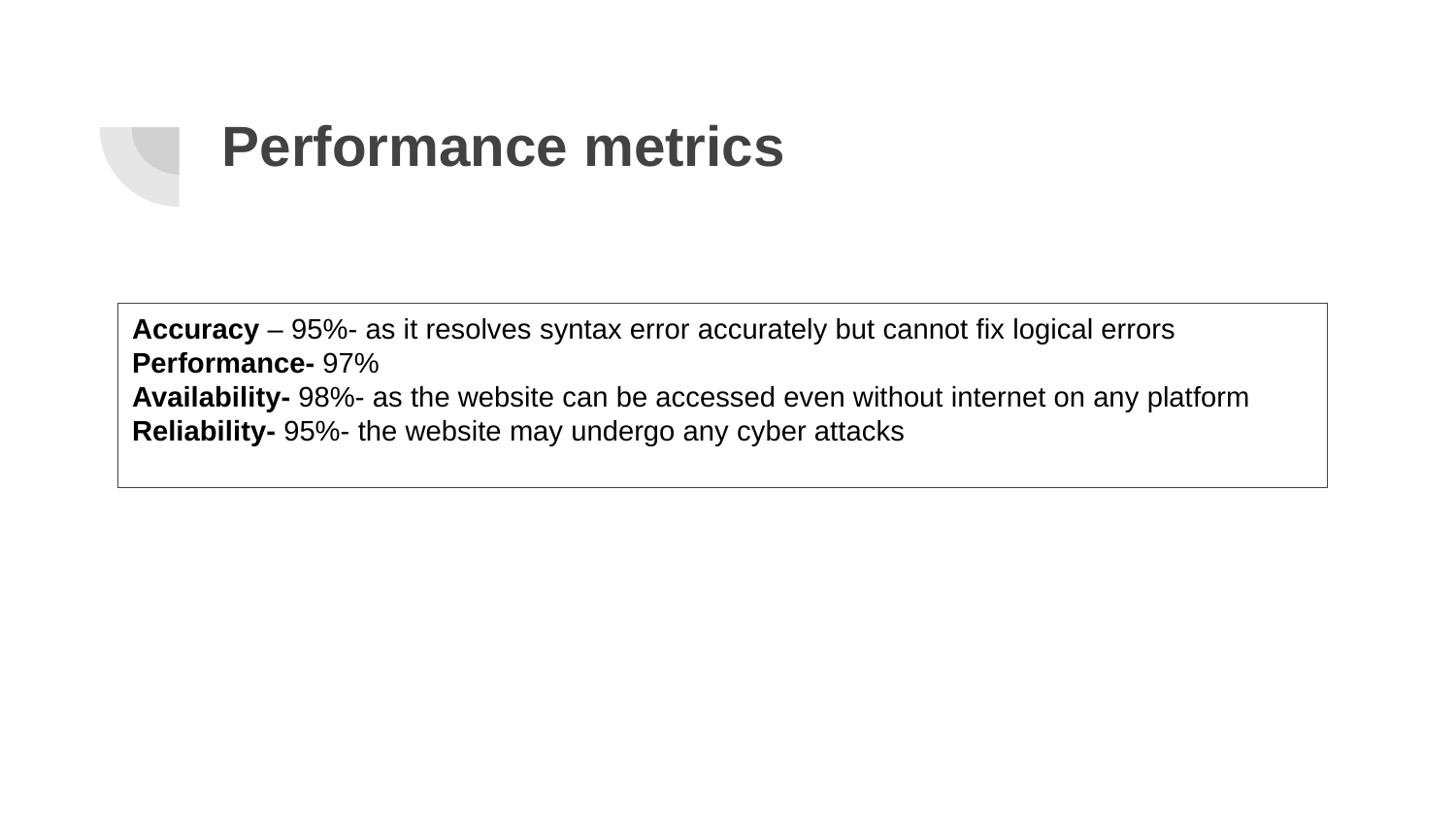

# Performance metrics
Accuracy – 95%- as it resolves syntax error accurately but cannot fix logical errors
Performance- 97%
Availability- 98%- as the website can be accessed even without internet on any platform
Reliability- 95%- the website may undergo any cyber attacks